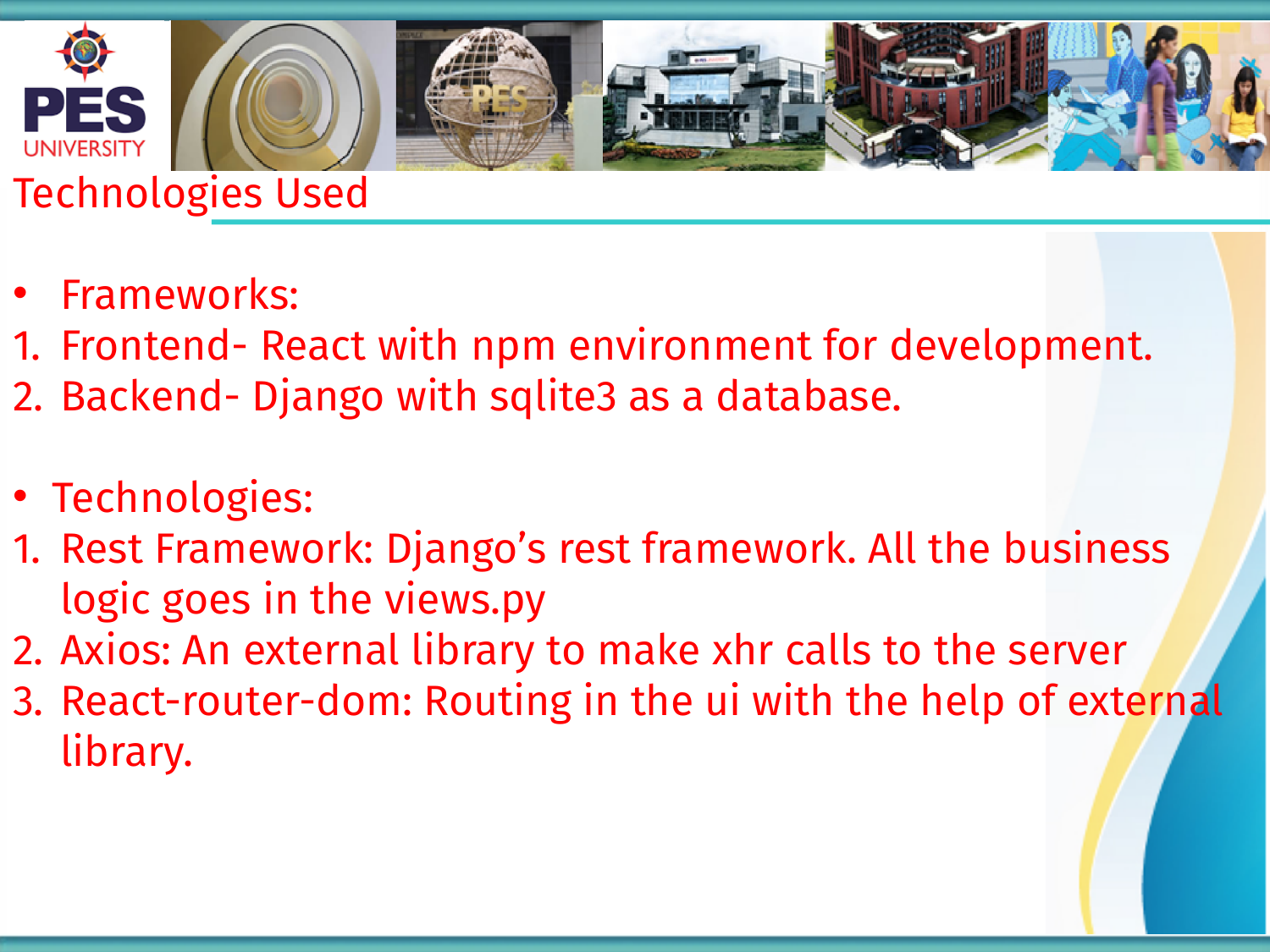

Technologies Used

Frameworks:
Frontend- React with npm environment for development.
Backend- Django with sqlite3 as a database.

Technologies:
Rest Framework: Django’s rest framework. All the business logic goes in the views.py
Axios: An external library to make xhr calls to the server
React-router-dom: Routing in the ui with the help of external library.